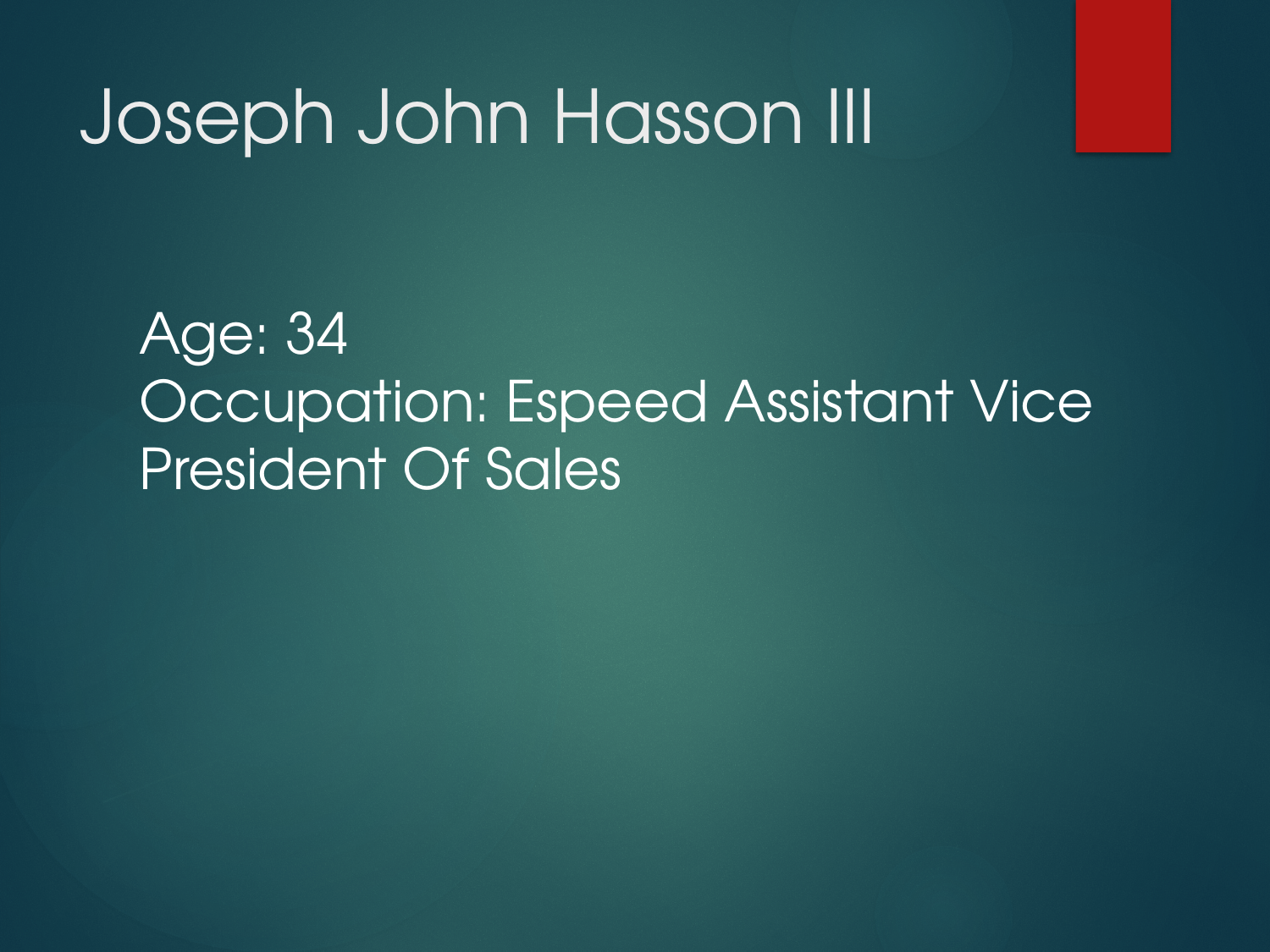

# Joseph John Hasson III

Age: 34
Occupation: Espeed Assistant Vice President Of Sales